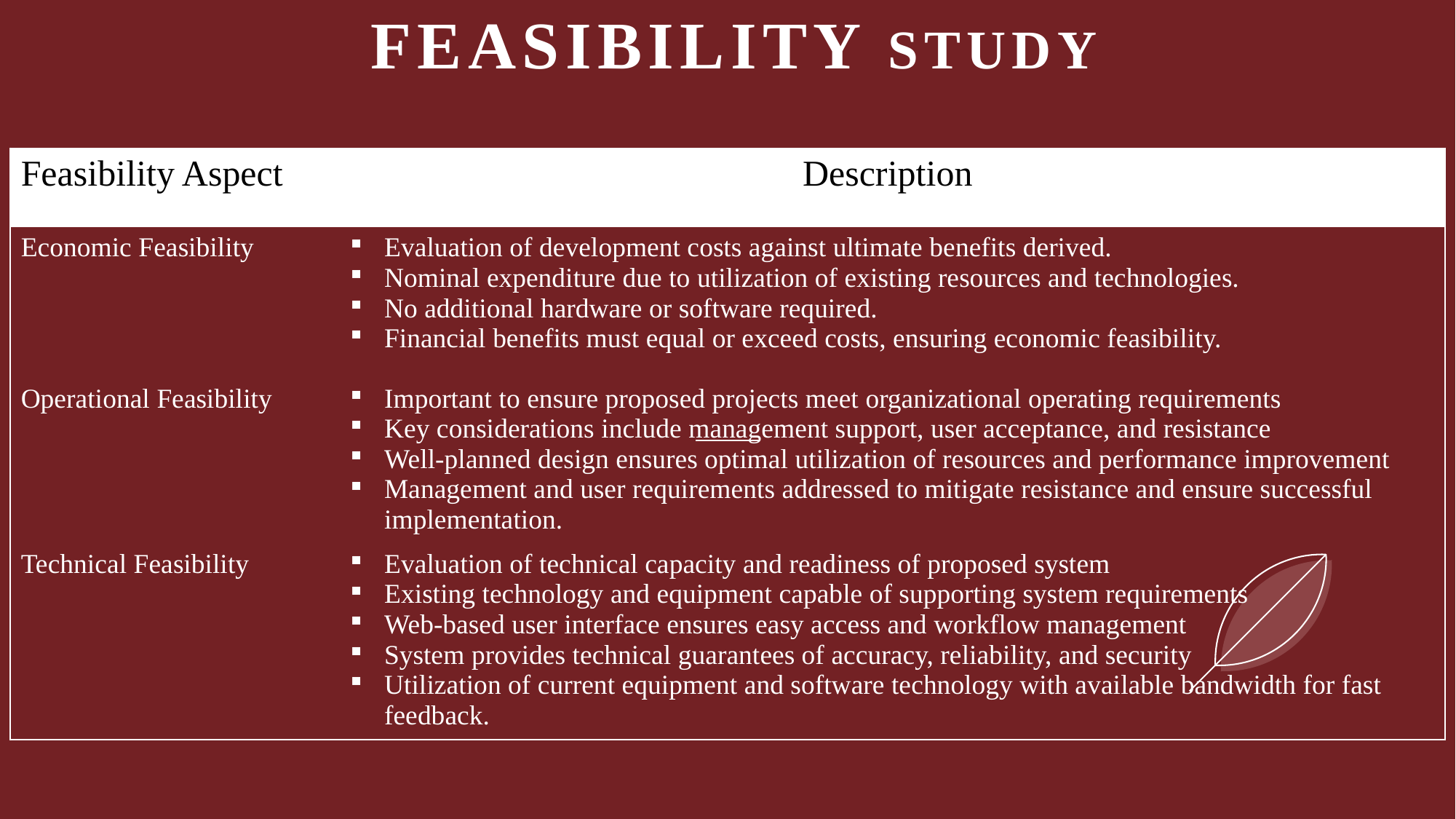

# Feasibility Study
| Feasibility Aspect | Description |
| --- | --- |
| Economic Feasibility | Evaluation of development costs against ultimate benefits derived. Nominal expenditure due to utilization of existing resources and technologies. No additional hardware or software required. Financial benefits must equal or exceed costs, ensuring economic feasibility. |
| Operational Feasibility | Important to ensure proposed projects meet organizational operating requirements Key considerations include management support, user acceptance, and resistance Well-planned design ensures optimal utilization of resources and performance improvement Management and user requirements addressed to mitigate resistance and ensure successful implementation. |
| Technical Feasibility | Evaluation of technical capacity and readiness of proposed system Existing technology and equipment capable of supporting system requirements Web-based user interface ensures easy access and workflow management System provides technical guarantees of accuracy, reliability, and security Utilization of current equipment and software technology with available bandwidth for fast feedback. |